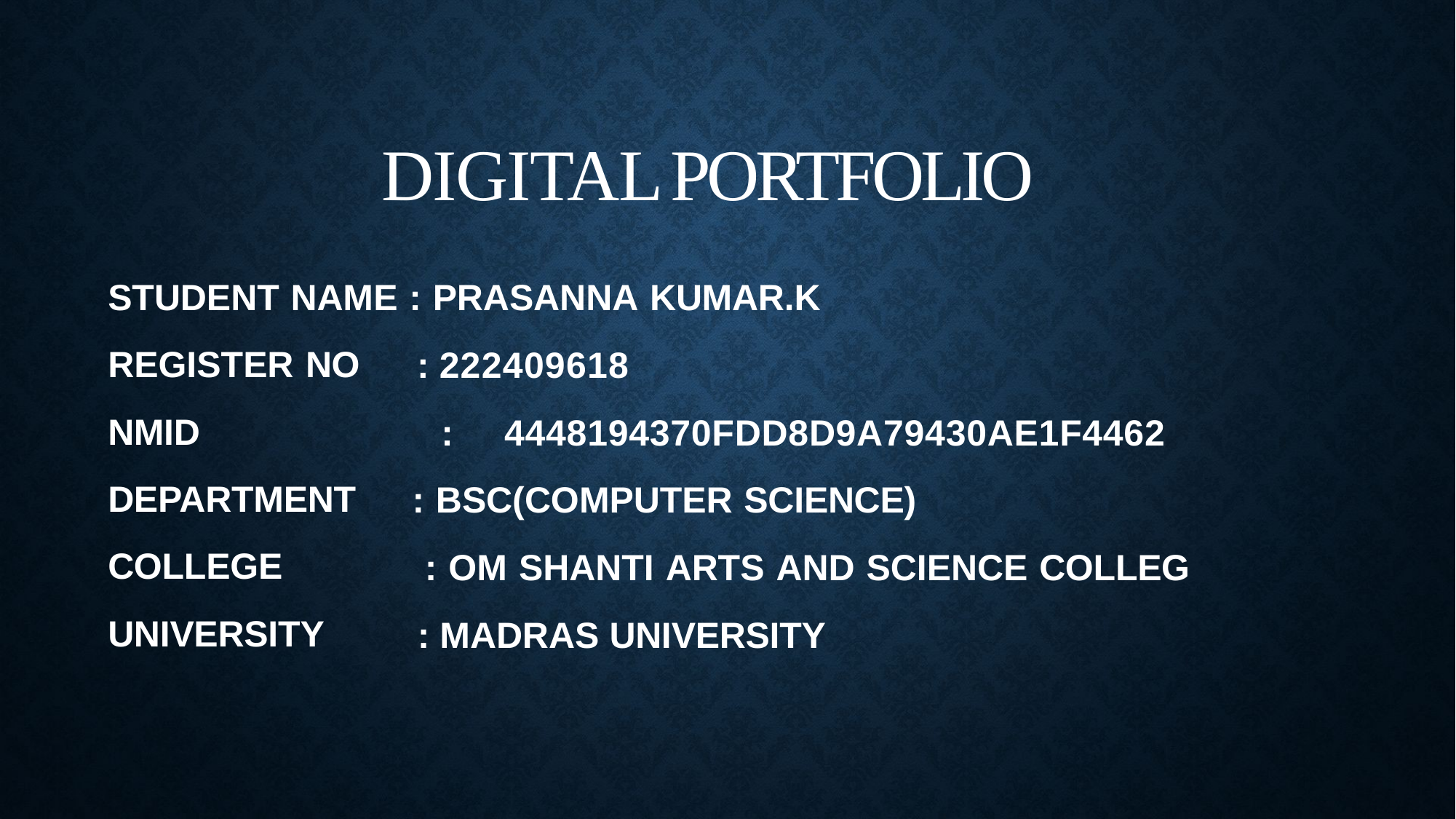

# DIGITAL	PORTFOLIO
STUDENT NAME : PRASANNA KUMAR.K
REGISTER NO NMID DEPARTMENT COLLEGE UNIVERSITY
: 222409618
:	4448194370FDD8D9A79430AE1F4462
: BSC(COMPUTER SCIENCE)
: OM SHANTI ARTS AND SCIENCE COLLEG
: MADRAS UNIVERSITY